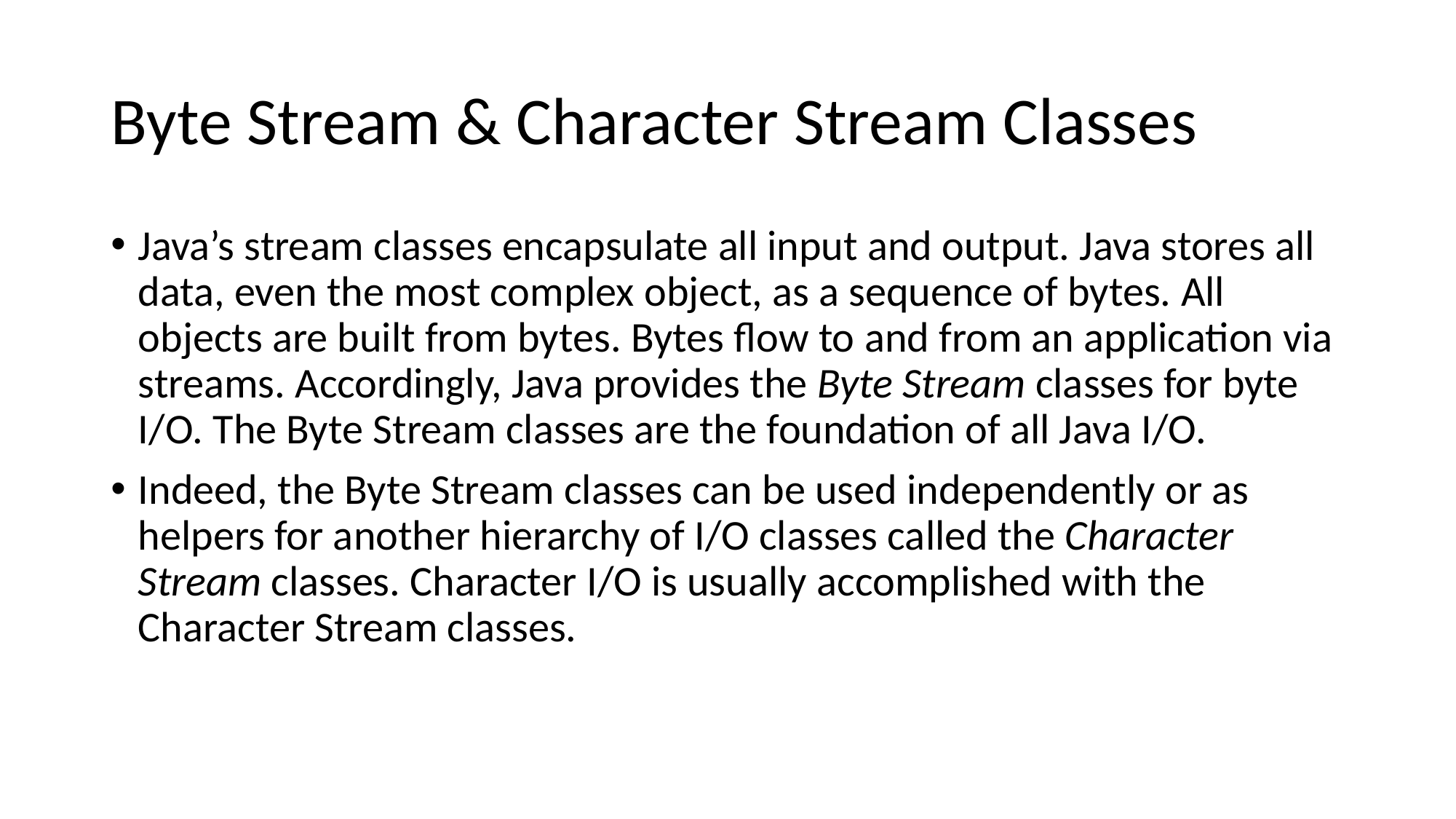

# Byte Stream & Character Stream Classes
Java’s stream classes encapsulate all input and output. Java stores all data, even the most complex object, as a sequence of bytes. All objects are built from bytes. Bytes flow to and from an application via streams. Accordingly, Java provides the Byte Stream classes for byte I/O. The Byte Stream classes are the foundation of all Java I/O.
Indeed, the Byte Stream classes can be used independently or as helpers for another hierarchy of I/O classes called the Character Stream classes. Character I/O is usually accomplished with the Character Stream classes.